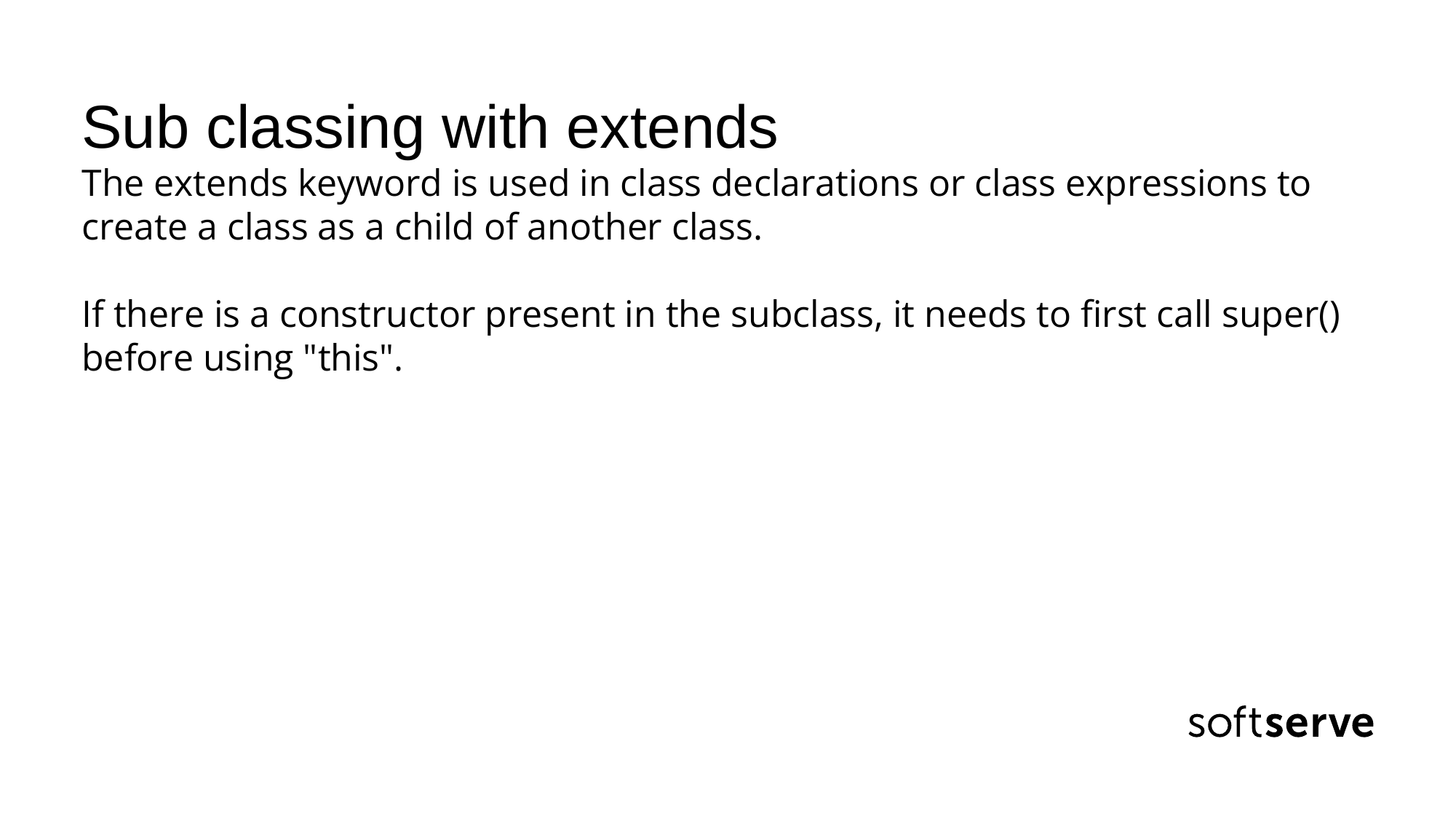

# Sub classing with extends The extends keyword is used in class declarations or class expressions to create a class as a child of another class. If there is a constructor present in the subclass, it needs to first call super() before using "this".